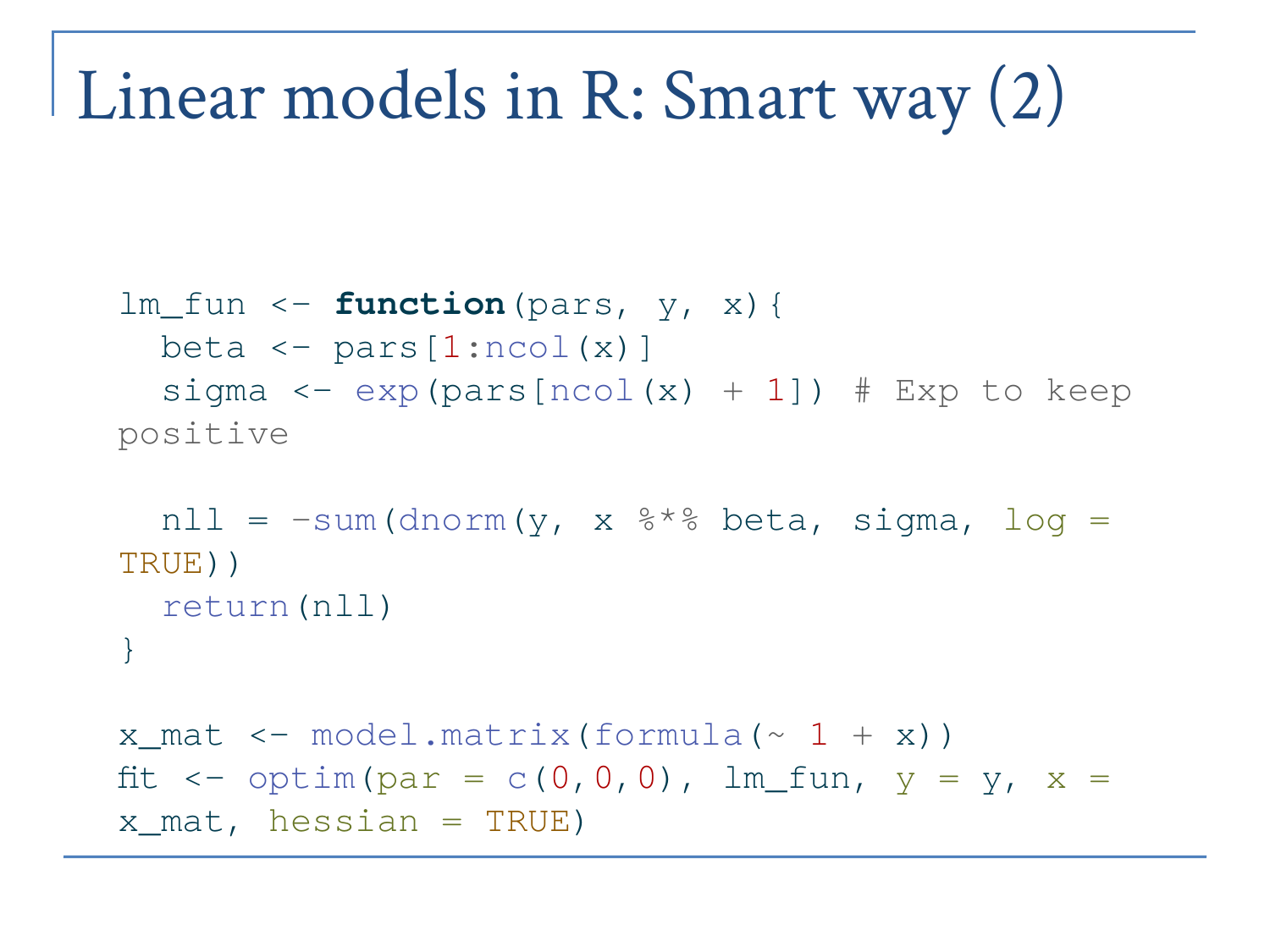

# Linear models in R: Smart way (2)

lm_fun <- function(pars, y, x){
  beta <- pars[1:ncol(x)]
  sigma <- exp(pars[ncol(x) + 1]) # Exp to keep positive
  nll = -sum(dnorm(y, x %*% beta, sigma, log = TRUE))
  return(nll)
}
x_mat <- model.matrix(formula(~ 1 + x))
fit <- optim(par = c(0,0,0), lm_fun, y = y, x = x_mat, hessian = TRUE)